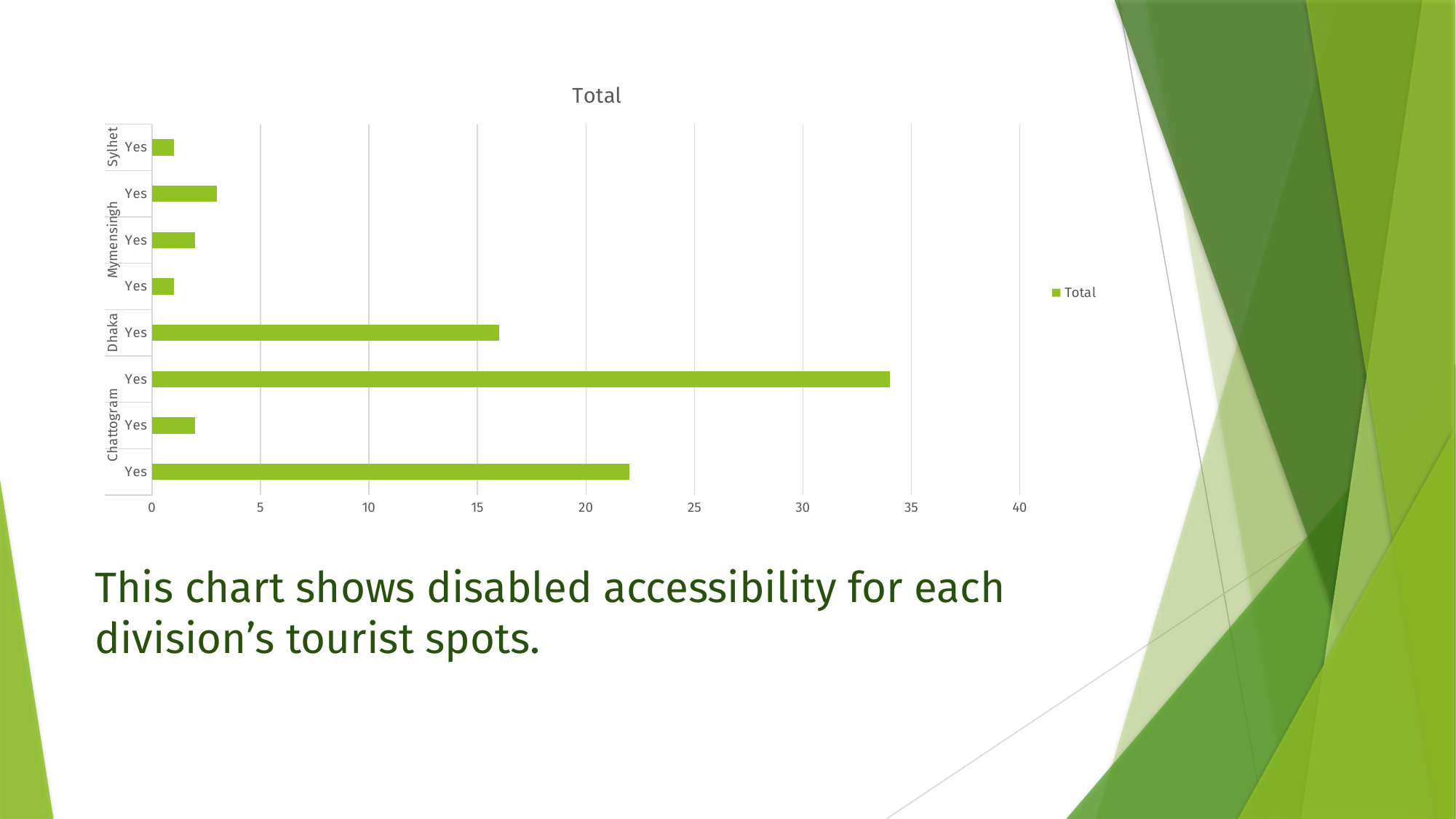

### Chart:

| Category | Total |
|---|---|
| Yes | 22.0 |
| Yes | 2.0 |
| Yes | 34.0 |
| Yes | 16.0 |
| Yes | 1.0 |
| Yes | 2.0 |
| Yes | 3.0 |
| Yes | 1.0 |
# This chart shows disabled accessibility for each division’s tourist spots.